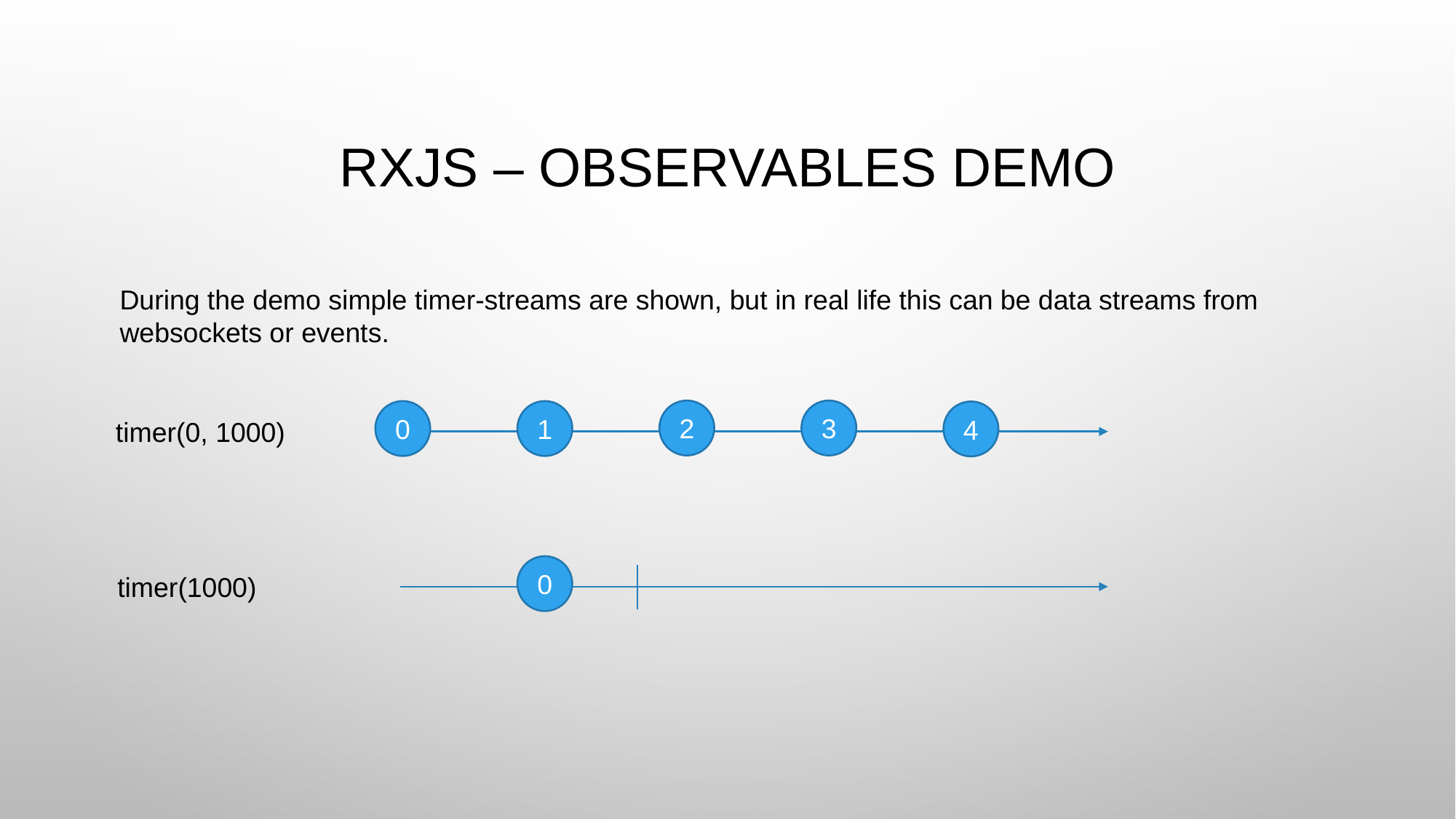

# RxJS – Observables demo
During the demo simple timer-streams are shown, but in real life this can be data streams from websockets or events.
2
3
0
1
4
timer(0, 1000)
0
timer(1000)